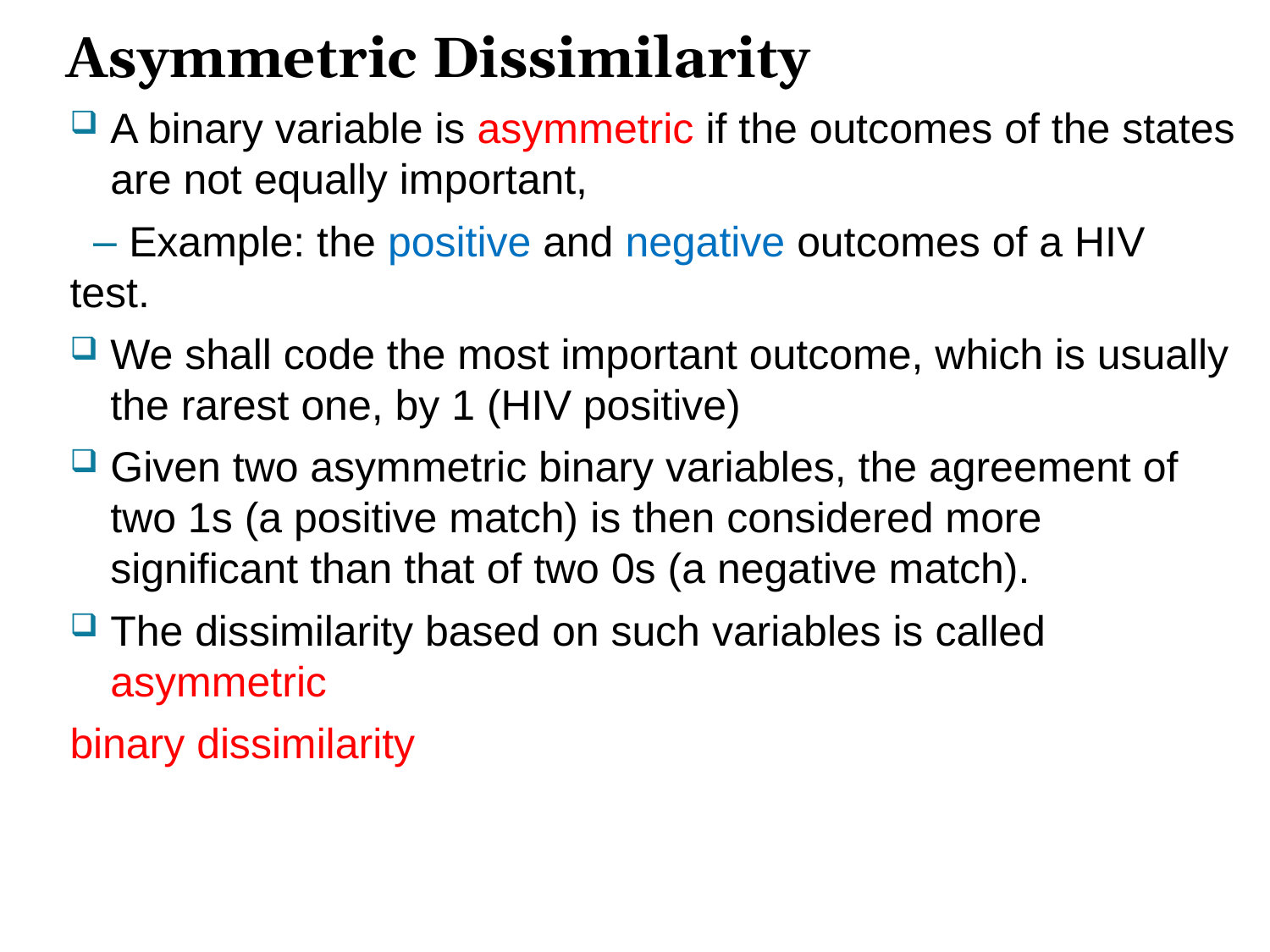

# Asymmetric Dissimilarity
A binary variable is asymmetric if the outcomes of the states are not equally important,
  – Example: the positive and negative outcomes of a HIV test.
We shall code the most important outcome, which is usually the rarest one, by 1 (HIV positive)
Given two asymmetric binary variables, the agreement of two 1s (a positive match) is then considered more significant than that of two 0s (a negative match).
The dissimilarity based on such variables is called asymmetric
binary dissimilarity